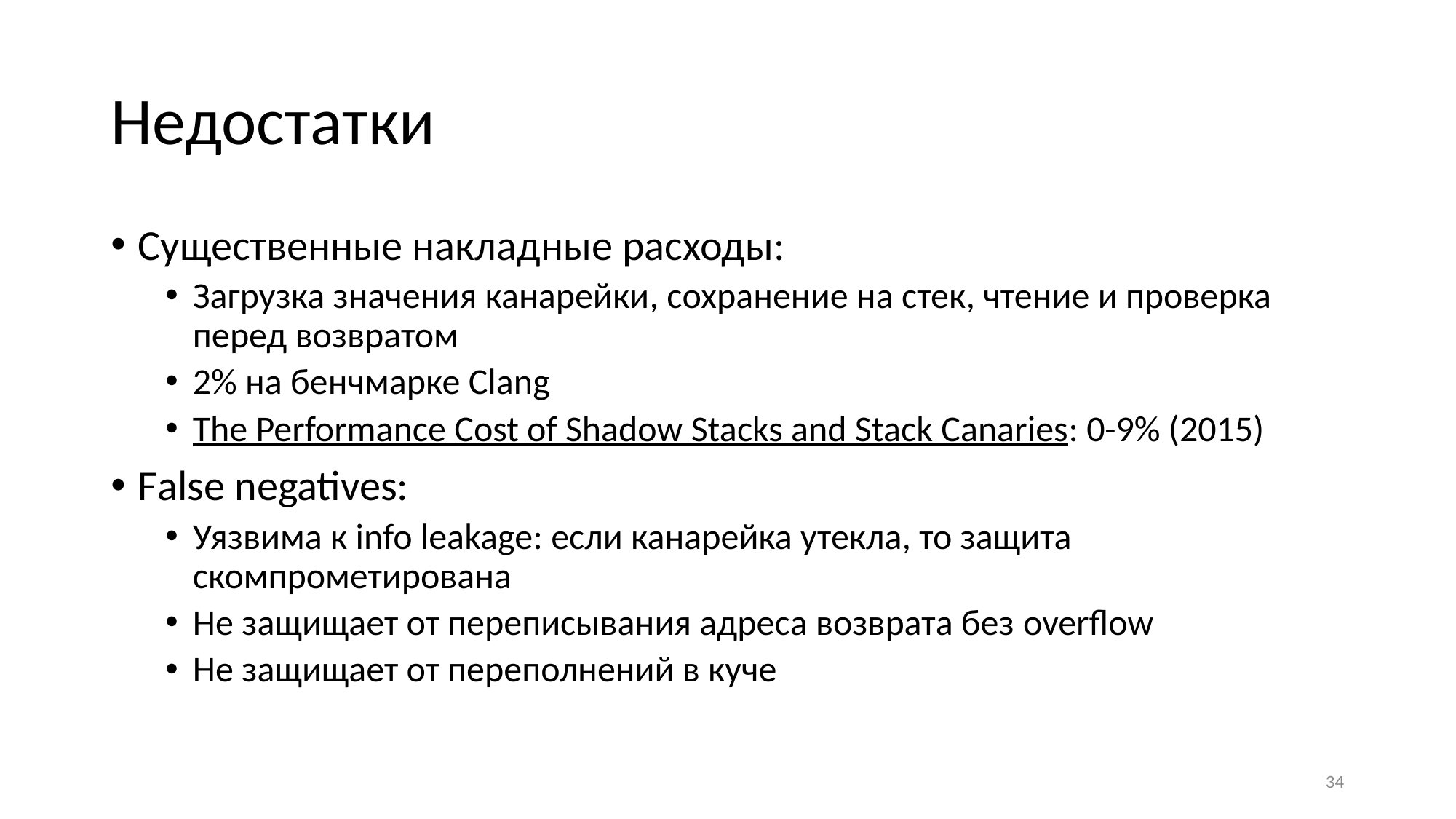

# Недостатки
Существенные накладные расходы:
Загрузка значения канарейки, сохранение на стек, чтение и проверка перед возвратом
2% на бенчмарке Clang
The Performance Cost of Shadow Stacks and Stack Canaries: 0-9% (2015)
False negatives:
Уязвима к info leakage: если канарейка утекла, то защита скомпрометирована
Не защищает от переписывания адреса возврата без overflow
Не защищает от переполнений в куче
34